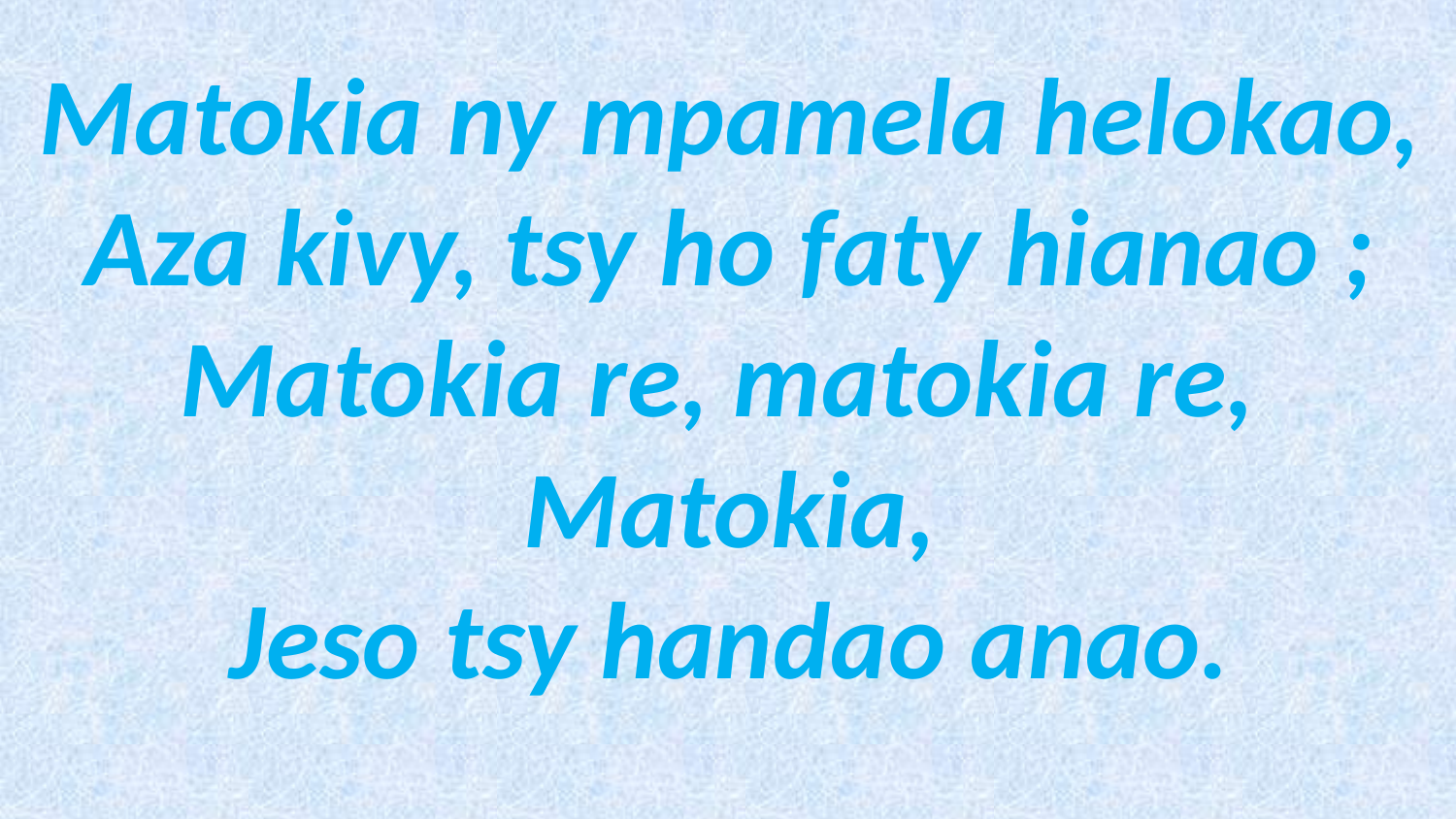

# Matokia ny mpamela helokao, Aza kivy, tsy ho faty hianao ; Matokia re, matokia re, Matokia, Jeso tsy handao anao.